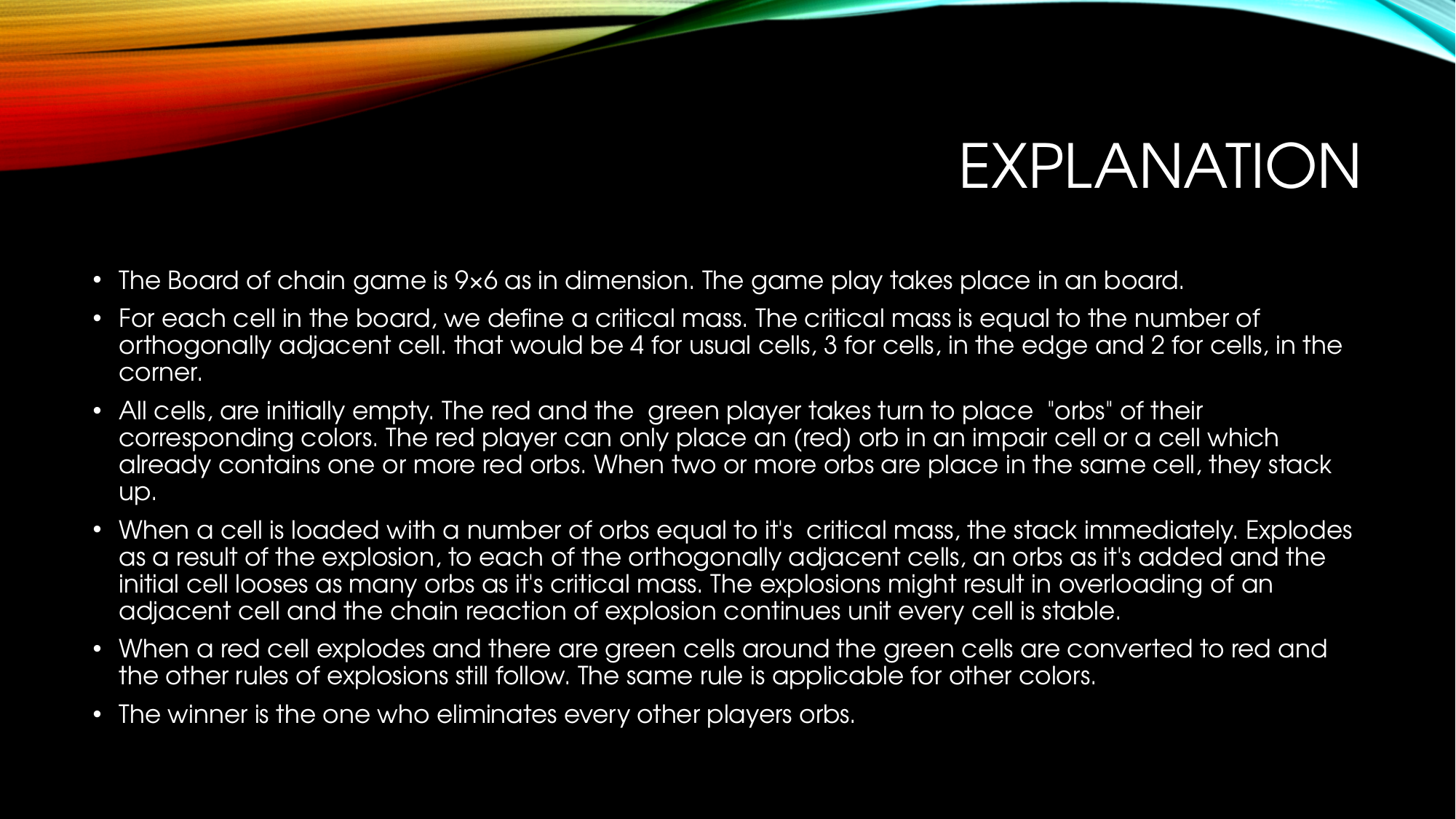

# Explanation
The Board of chain game is 9×6 as in dimension. The game play takes place in an board.
For each cell in the board, we define a critical mass. The critical mass is equal to the number of orthogonally adjacent cell. that would be 4 for usual cells, 3 for cells, in the edge and 2 for cells, in the corner.
All cells, are initially empty. The red and the  green player takes turn to place  "orbs" of their corresponding colors. The red player can only place an (red) orb in an impair cell or a cell which already contains one or more red orbs. When two or more orbs are place in the same cell, they stack up.
When a cell is loaded with a number of orbs equal to it's  critical mass, the stack immediately. Explodes as a result of the explosion, to each of the orthogonally adjacent cells, an orbs as it's added and the initial cell looses as many orbs as it's critical mass. The explosions might result in overloading of an adjacent cell and the chain reaction of explosion continues unit every cell is stable.
When a red cell explodes and there are green cells around the green cells are converted to red and the other rules of explosions still follow. The same rule is applicable for other colors.
The winner is the one who eliminates every other players orbs.